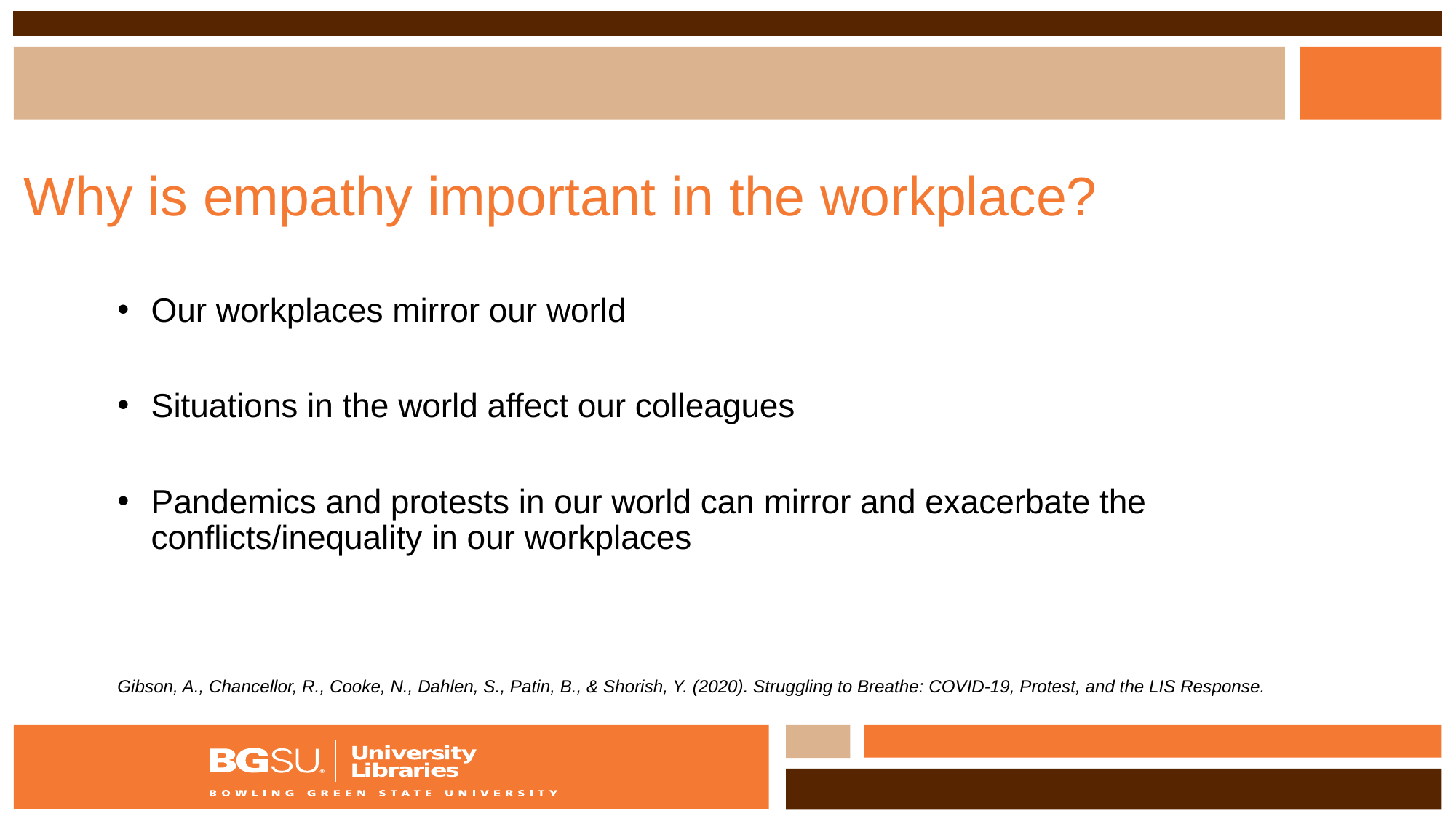

# Why is empathy important in the workplace?
Our workplaces mirror our world

Situations in the world affect our colleagues

Pandemics and protests in our world can mirror and exacerbate the conflicts/inequality in our workplaces

Gibson, A., Chancellor, R., Cooke, N., Dahlen, S., Patin, B., & Shorish, Y. (2020). Struggling to Breathe: COVID-19, Protest, and the LIS Response.